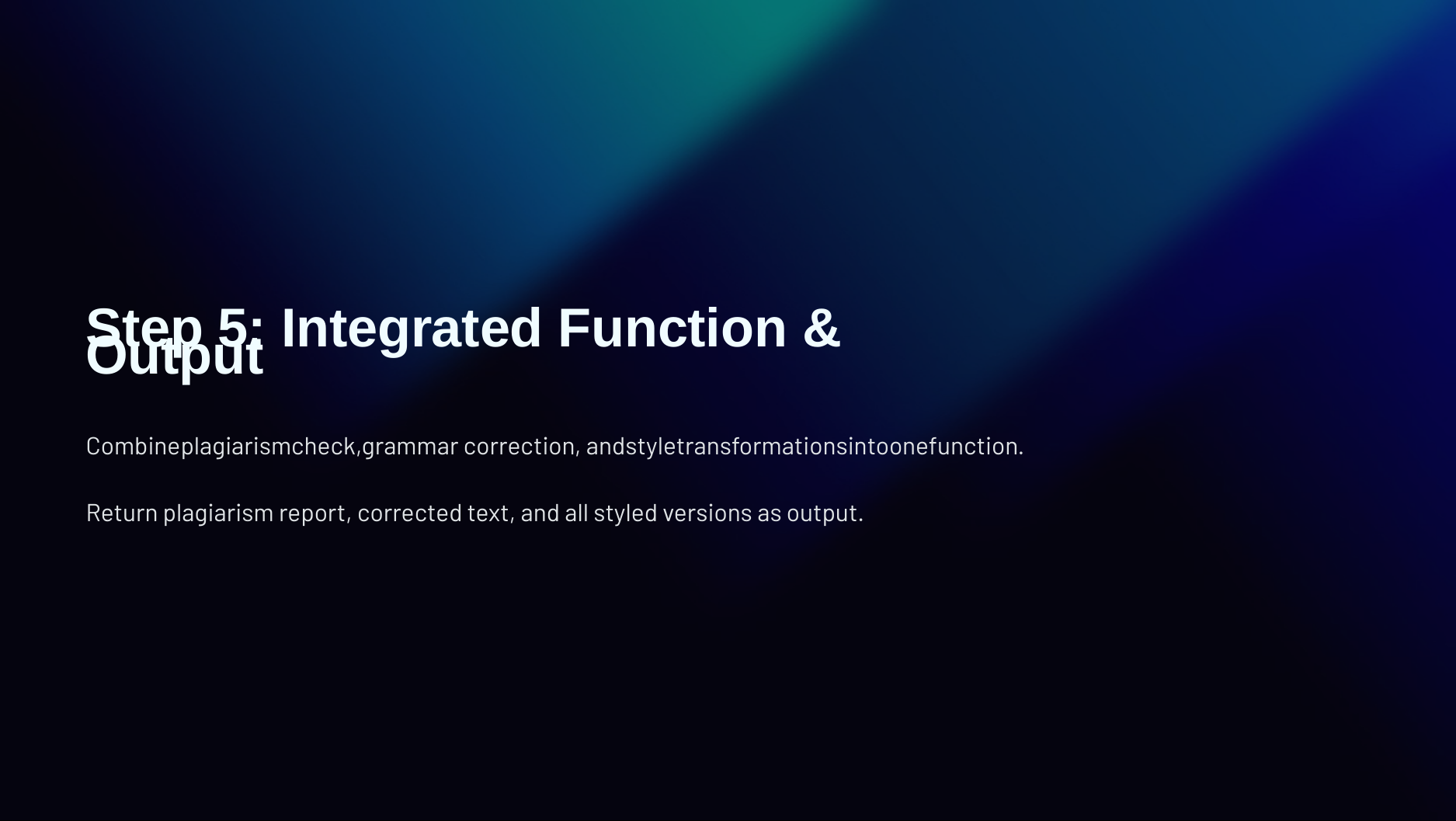

Step 5: Integrated Function & Output
Combineplagiarismcheck,grammar correction, andstyletransformationsintoonefunction.

Return plagiarism report, corrected text, and all styled versions as output.